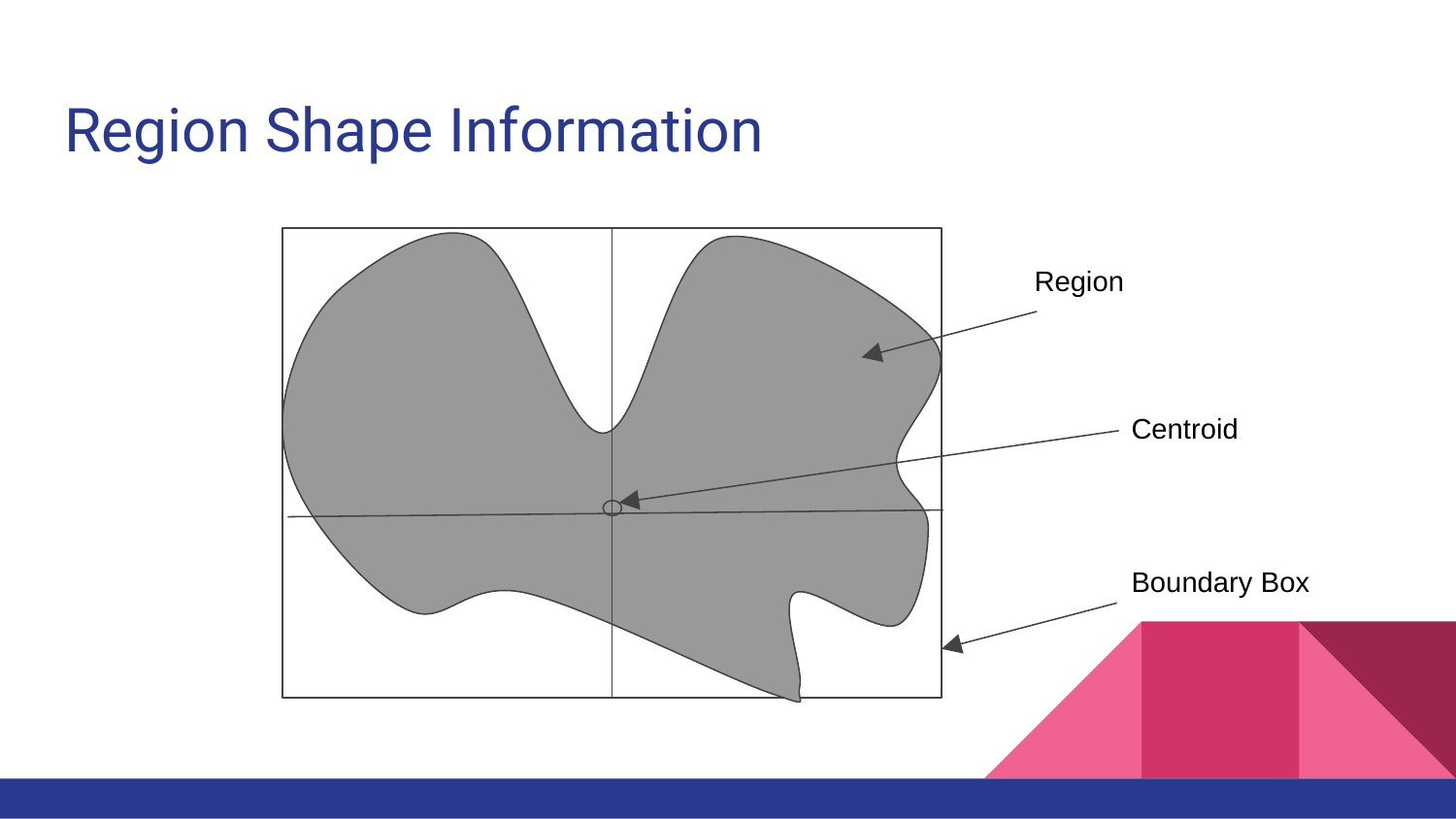

# Region Shape Information

Region
Centroid

Boundary Box